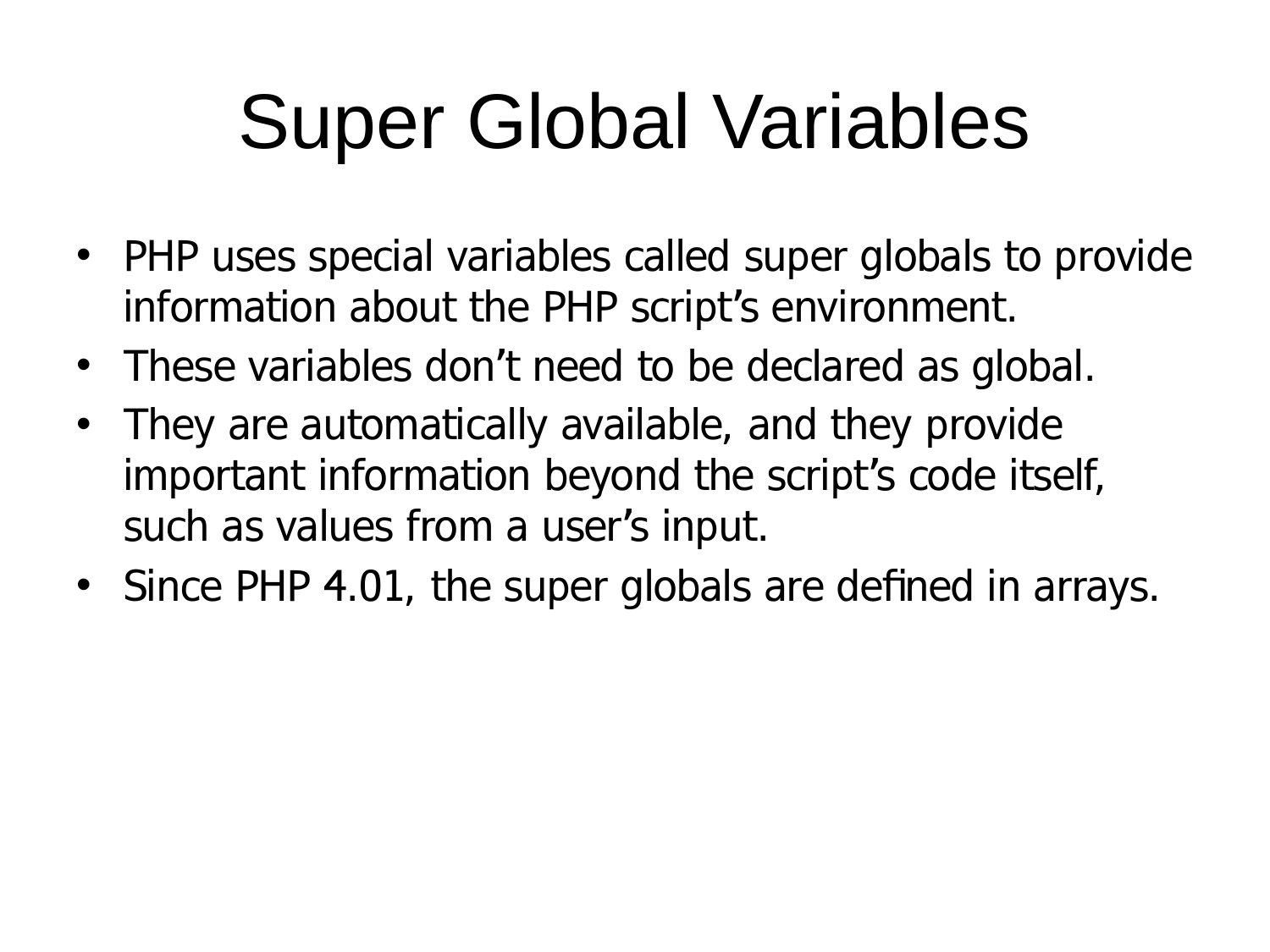

# Super Global Variables
PHP uses special variables called super globals to provide information about the PHP script’s environment.
These variables don’t need to be declared as global.
They are automatically available, and they provide important information beyond the script’s code itself, such as values from a user’s input.
Since PHP 4.01, the super globals are defined in arrays.